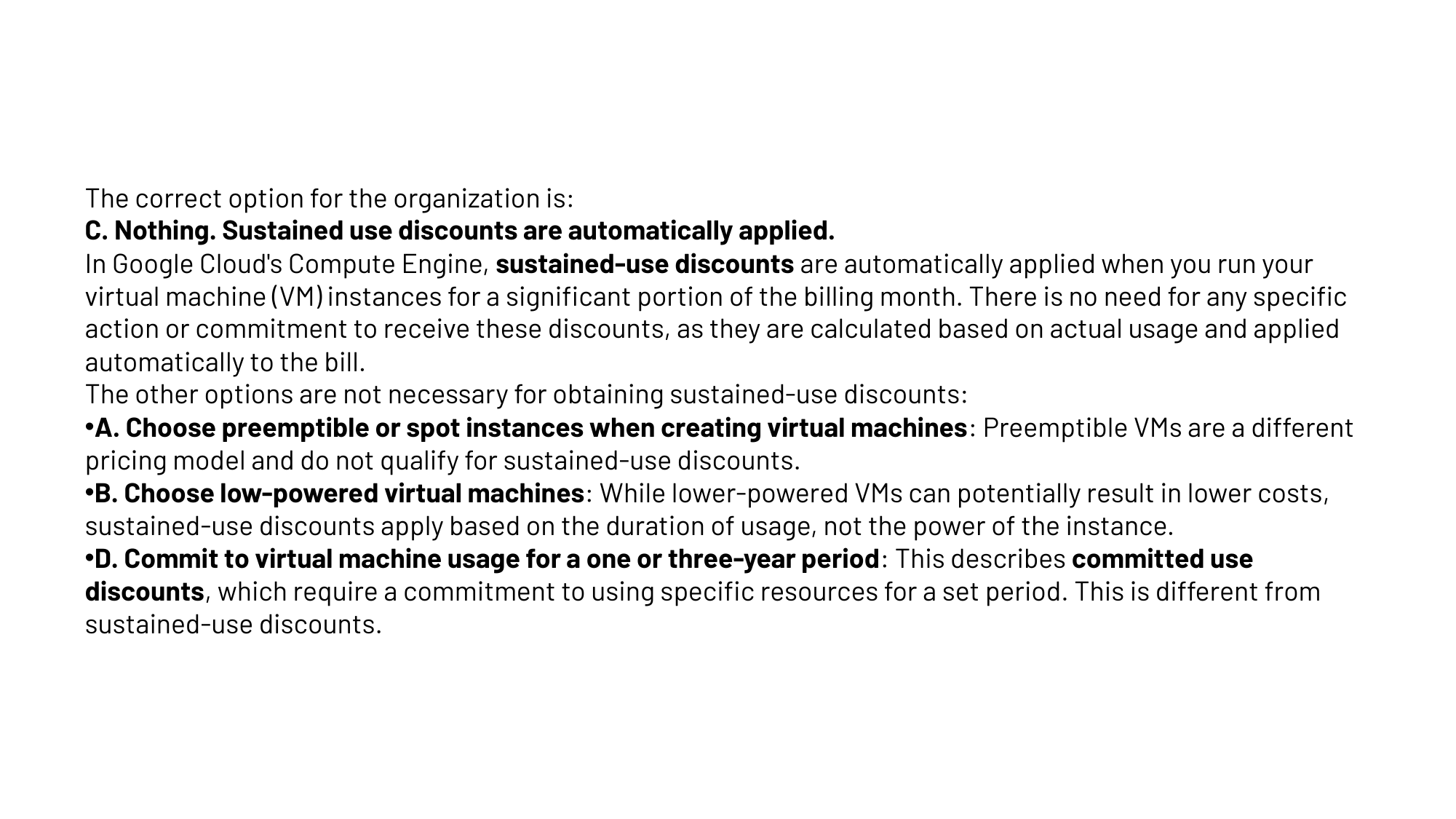

The correct option for the organization is:
C. Nothing. Sustained use discounts are automatically applied.
In Google Cloud's Compute Engine, sustained-use discounts are automatically applied when you run your virtual machine (VM) instances for a significant portion of the billing month. There is no need for any specific action or commitment to receive these discounts, as they are calculated based on actual usage and applied automatically to the bill.
The other options are not necessary for obtaining sustained-use discounts:
A. Choose preemptible or spot instances when creating virtual machines: Preemptible VMs are a different pricing model and do not qualify for sustained-use discounts.
B. Choose low-powered virtual machines: While lower-powered VMs can potentially result in lower costs, sustained-use discounts apply based on the duration of usage, not the power of the instance.
D. Commit to virtual machine usage for a one or three-year period: This describes committed use discounts, which require a commitment to using specific resources for a set period. This is different from sustained-use discounts.